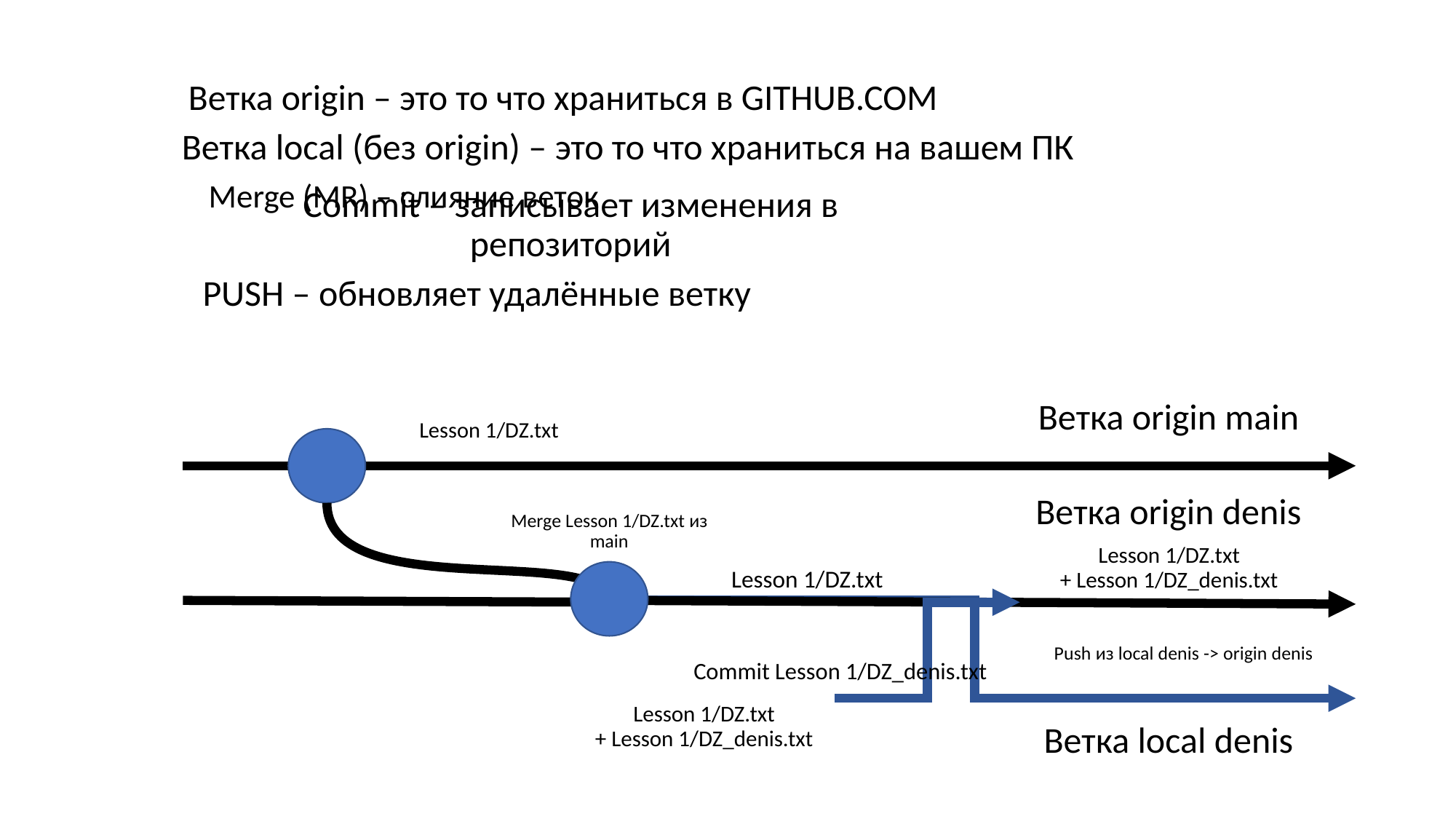

Ветка origin – это то что храниться в GITHUB.COM
Ветка local (без origin) – это то что храниться на вашем ПК
Merge (MR) – слияние веток
Commit – записывает изменения в репозиторий
PUSH – обновляет удалённые ветку
Ветка origin main
Lesson 1/DZ.txt

Ветка origin denis
Merge Lesson 1/DZ.txt из main
Lesson 1/DZ.txt
+ Lesson 1/DZ_denis.txt
Lesson 1/DZ.txt

Push из local denis -> origin denis
Commit Lesson 1/DZ_denis.txt
Lesson 1/DZ.txt
+ Lesson 1/DZ_denis.txt
# Ветка local denis